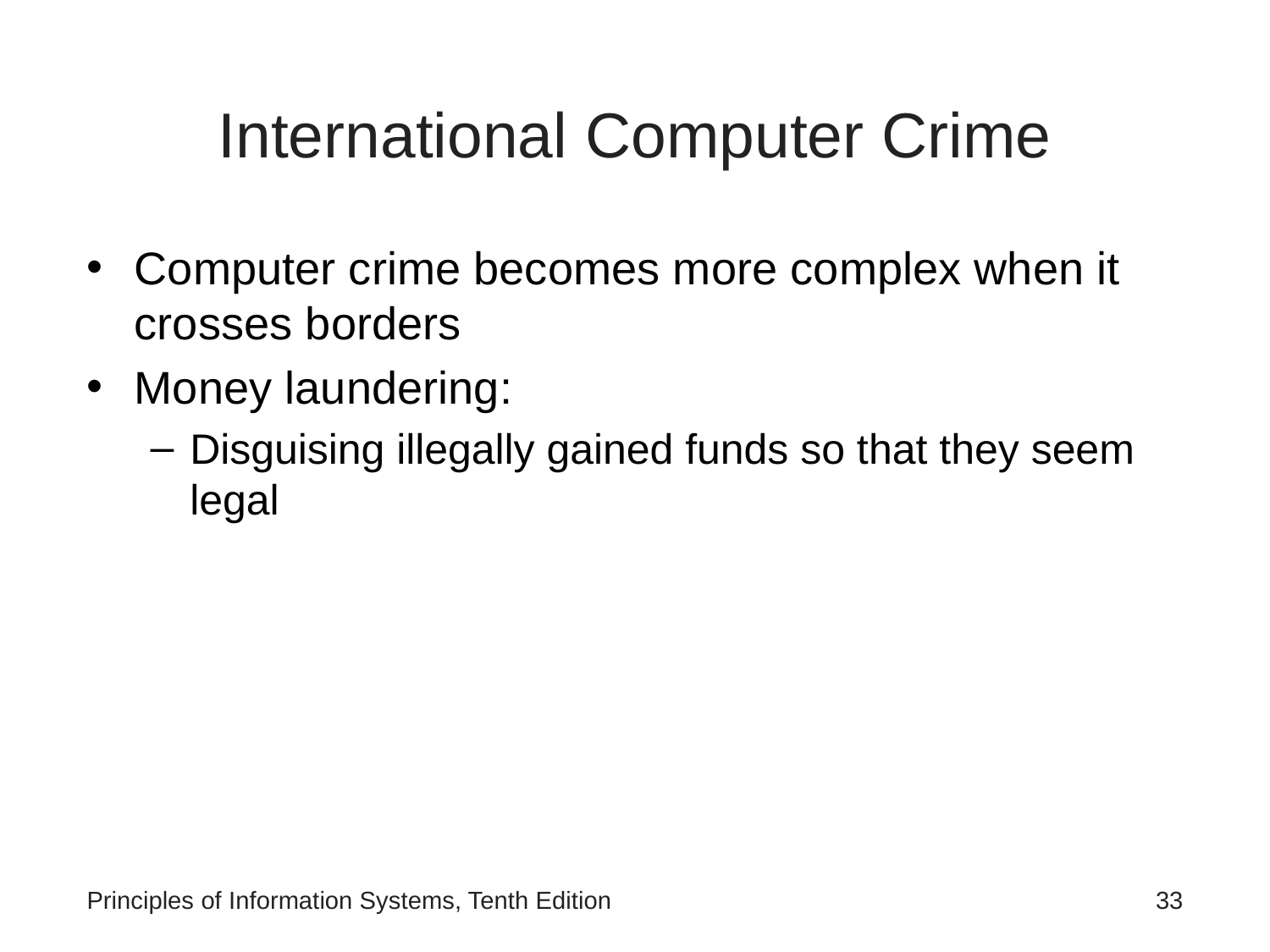

# International Computer Crime
Computer crime becomes more complex when it crosses borders
Money laundering:
Disguising illegally gained funds so that they seem legal

Principles of Information Systems, Tenth Edition
33